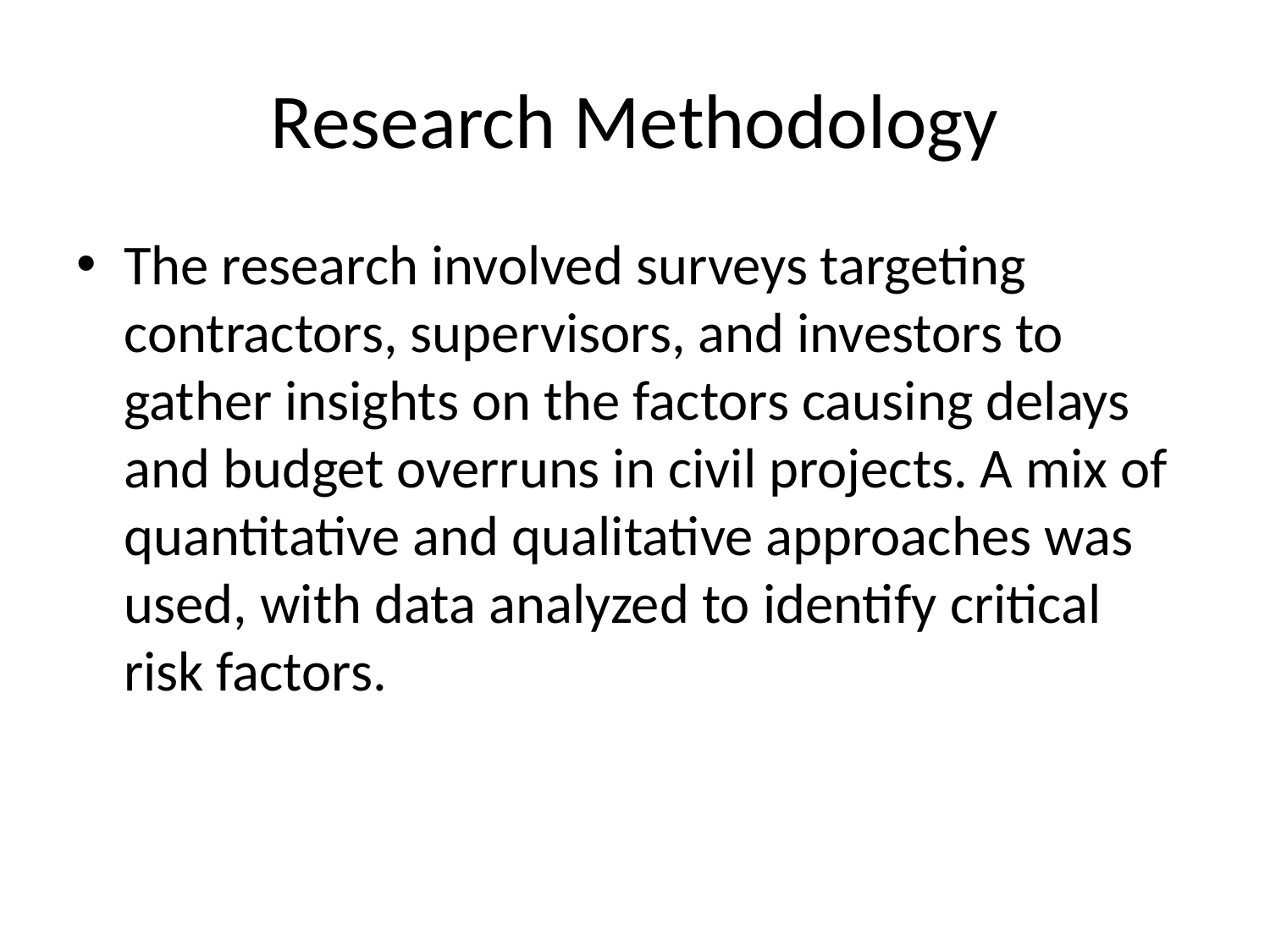

# Research Methodology
The research involved surveys targeting contractors, supervisors, and investors to gather insights on the factors causing delays and budget overruns in civil projects. A mix of quantitative and qualitative approaches was used, with data analyzed to identify critical risk factors.